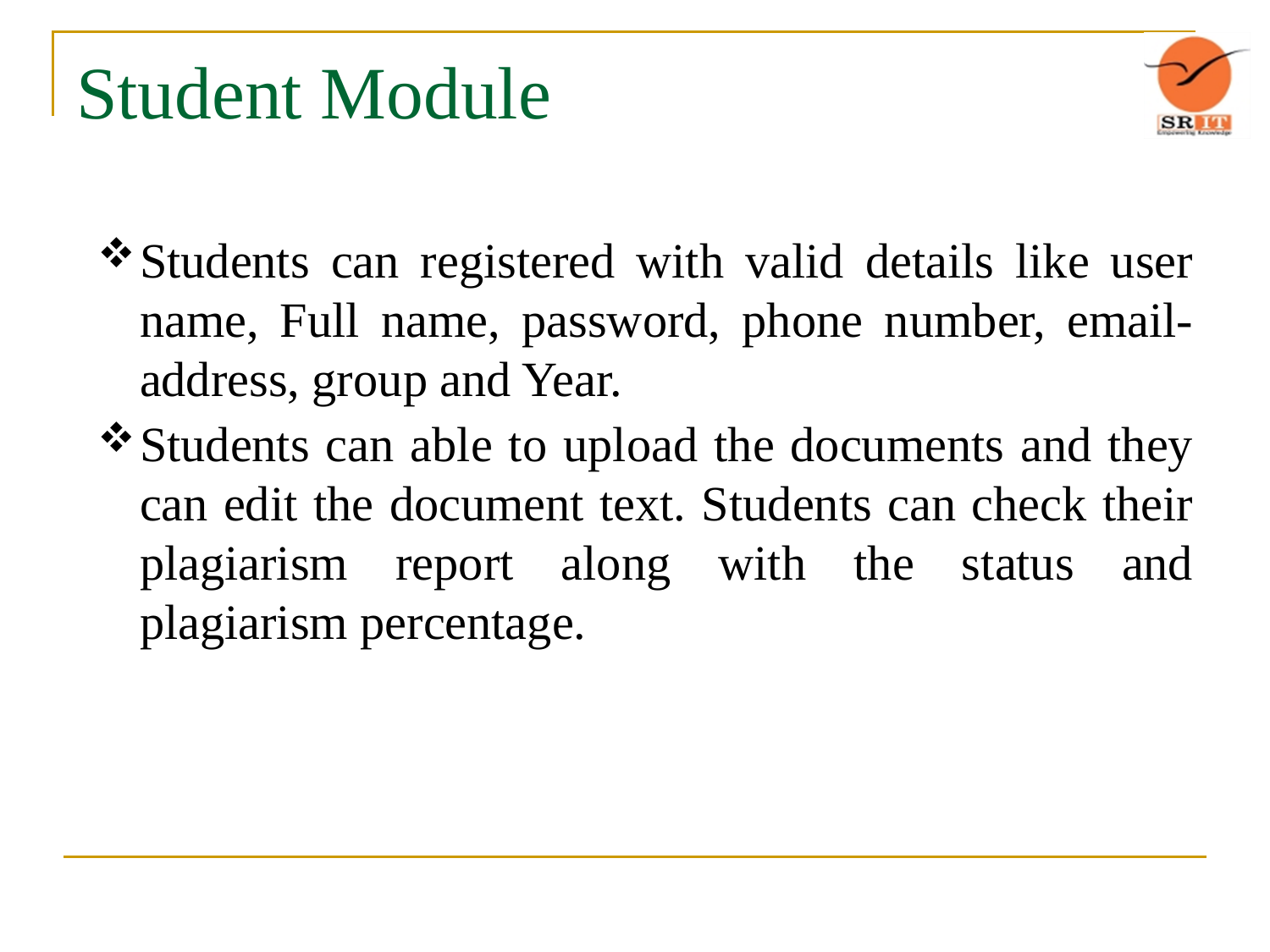

# Student Module
Students can registered with valid details like user name, Full name, password, phone number, email-address, group and Year.
Students can able to upload the documents and they can edit the document text. Students can check their plagiarism report along with the status and plagiarism percentage.